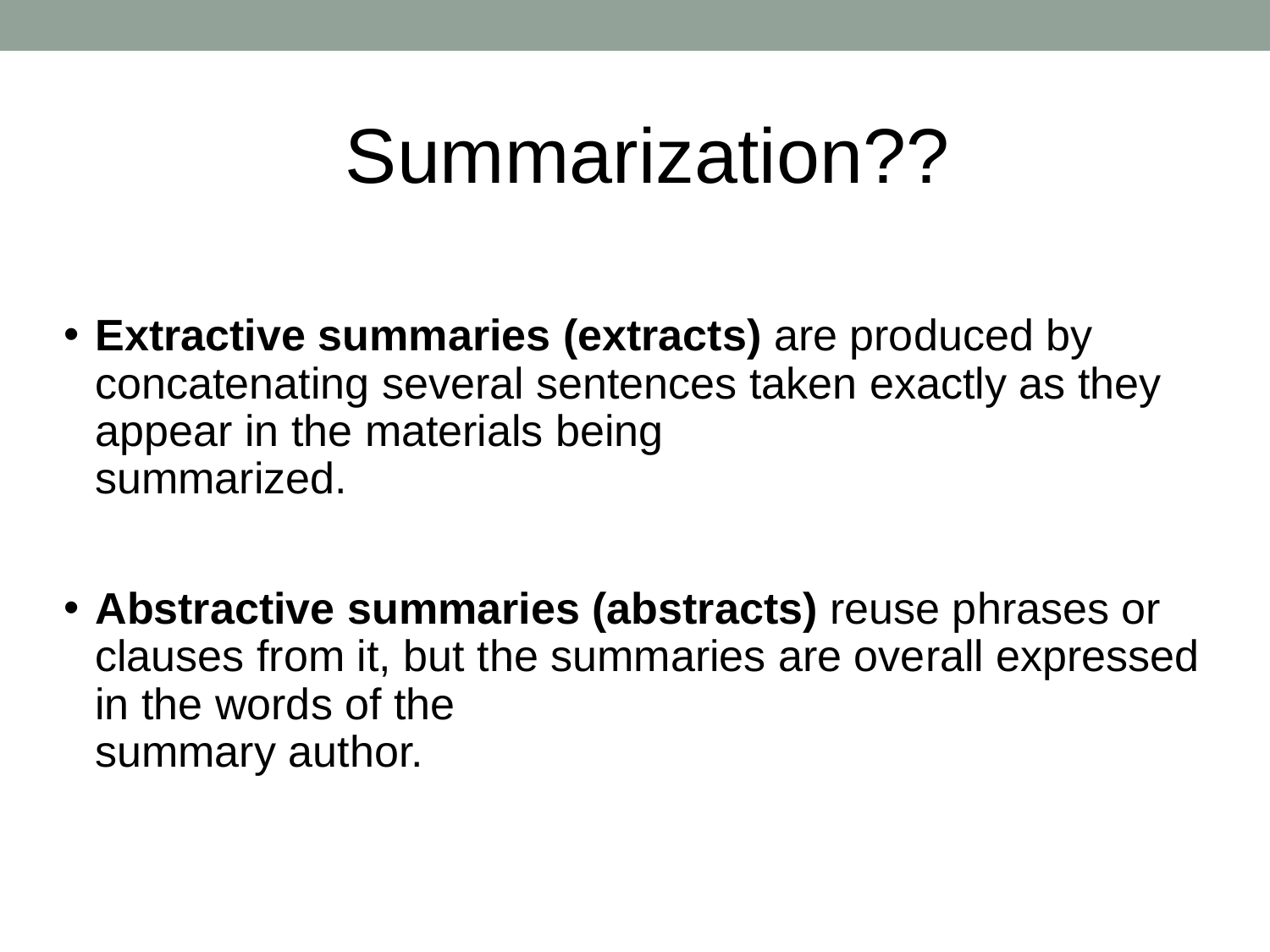

# Summarization??
Extractive summaries (extracts) are produced by concatenating several sentences taken exactly as they appear in the materials being
summarized.

Abstractive summaries (abstracts) reuse phrases or clauses from it, but the summaries are overall expressed in the words of the
summary author.